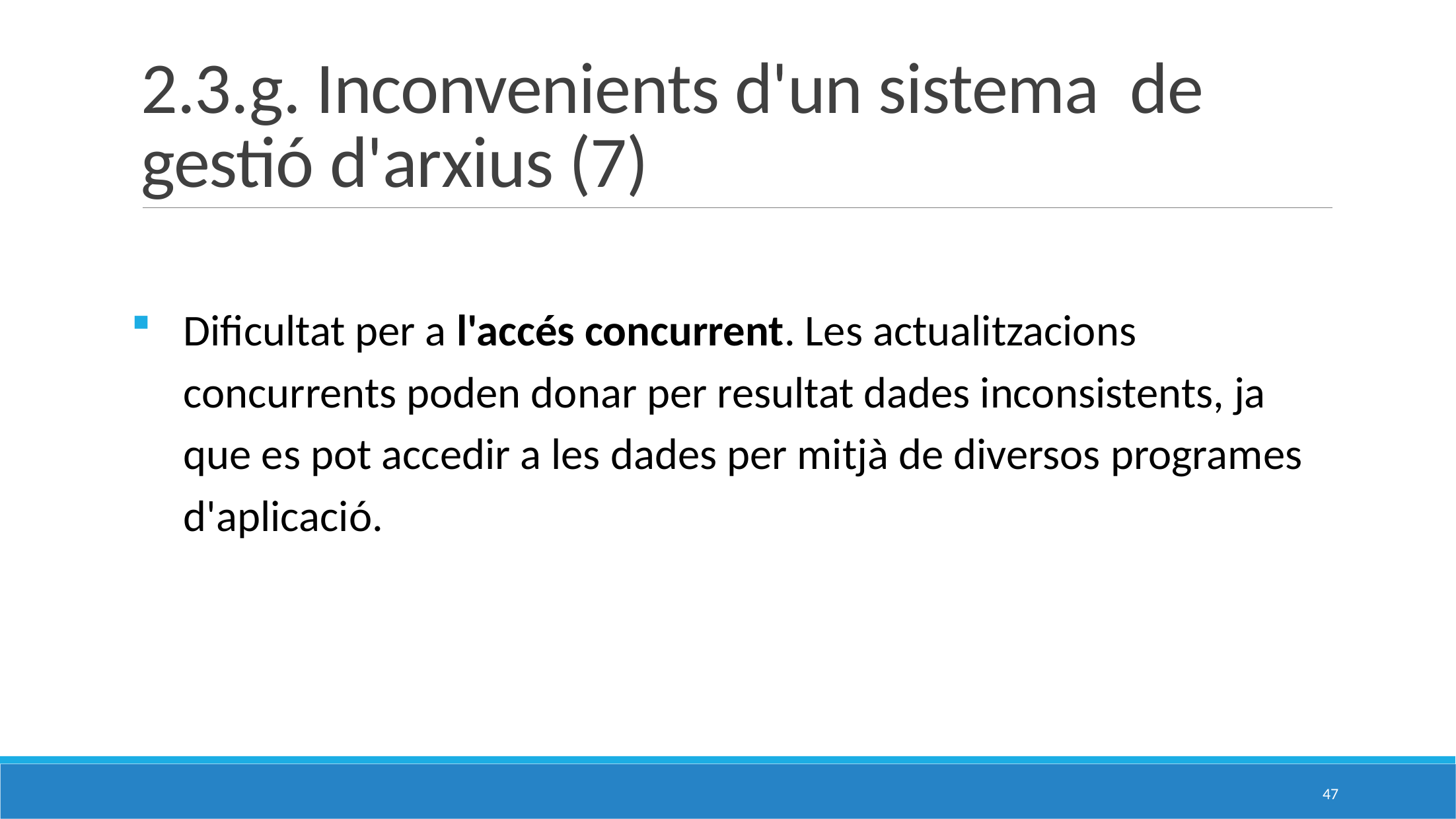

# 2.3.g. Inconvenients d'un sistema  de gestió d'arxius (7)

Dificultat per a l'accés concurrent. Les actualitzacions concurrents poden donar per resultat dades inconsistents, ja que es pot accedir a les dades per mitjà de diversos programes d'aplicació.

47